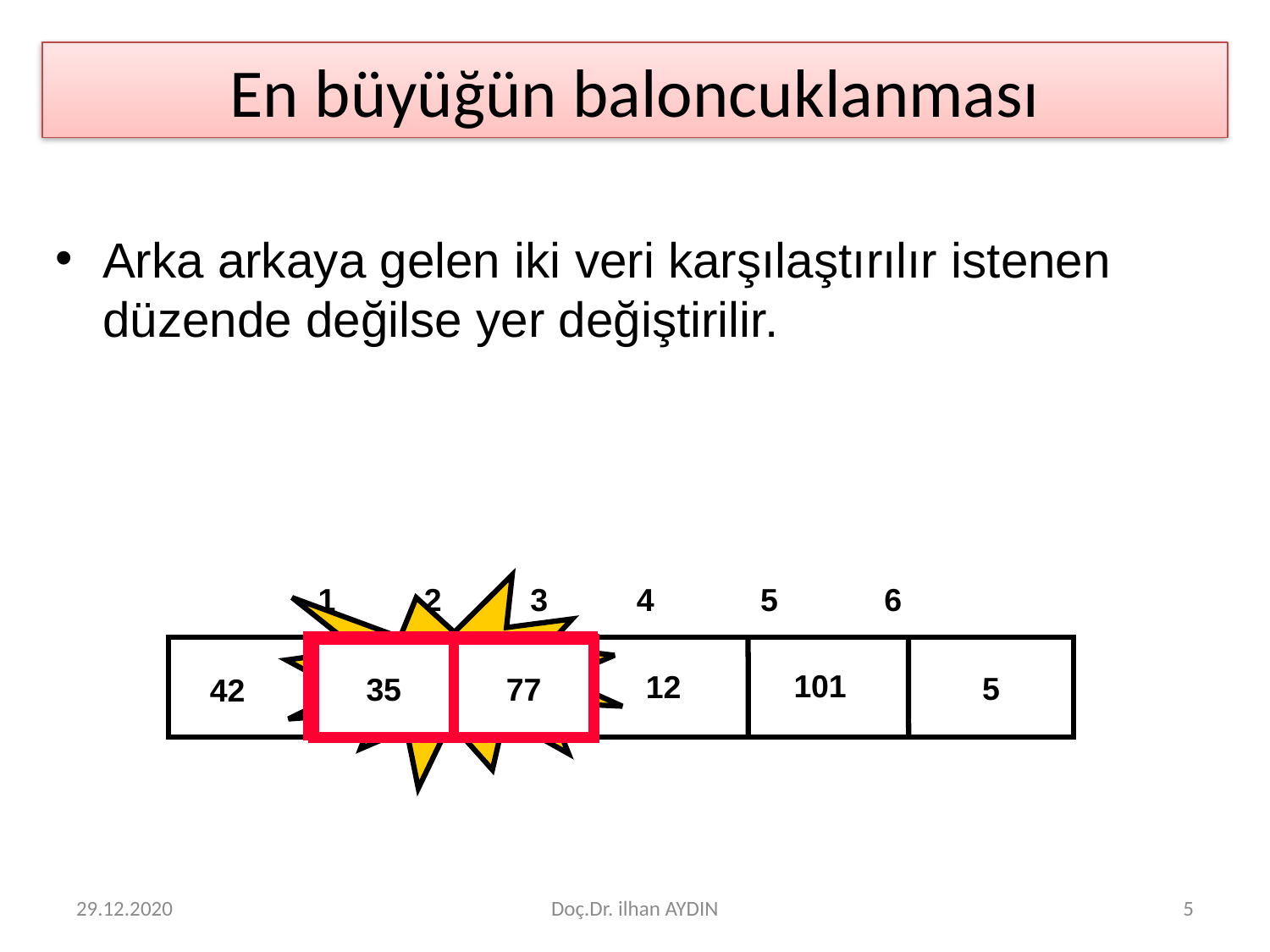

# En büyüğün baloncuklanması
Arka arkaya gelen iki veri karşılaştırılır istenen düzende değilse yer değiştirilir.
1          2          3          4            5            6
Swap

35
77
101
12
77
35
5
42
29.12.2020
Doç.Dr. ilhan AYDIN
5